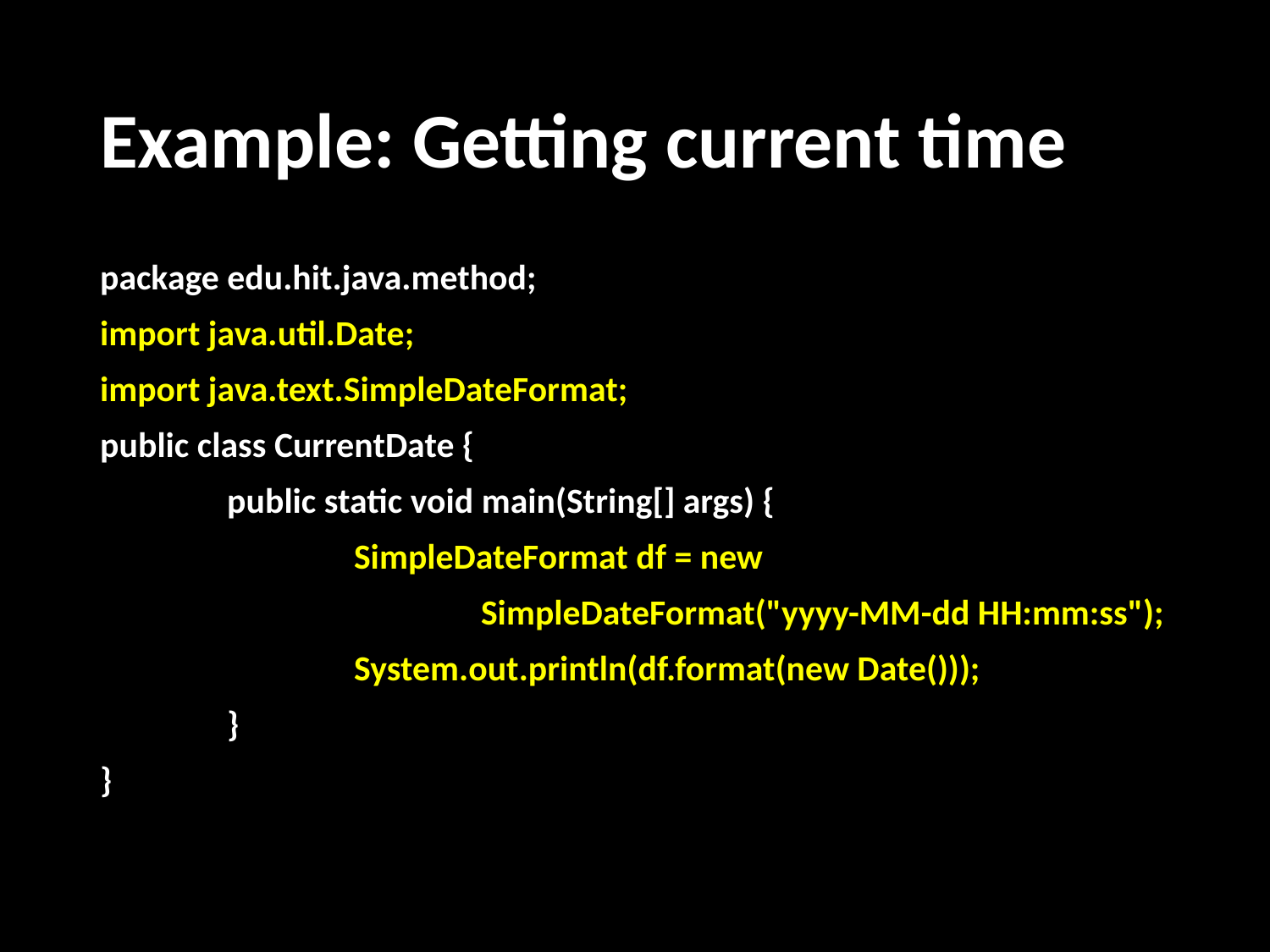

# Example: Getting current time
package edu.hit.java.method;
import java.util.Date;
import java.text.SimpleDateFormat;
public class CurrentDate {
	public static void main(String[] args) {
		SimpleDateFormat df = new
			SimpleDateFormat("yyyy-MM-dd HH:mm:ss");
		System.out.println(df.format(new Date()));
	}
}